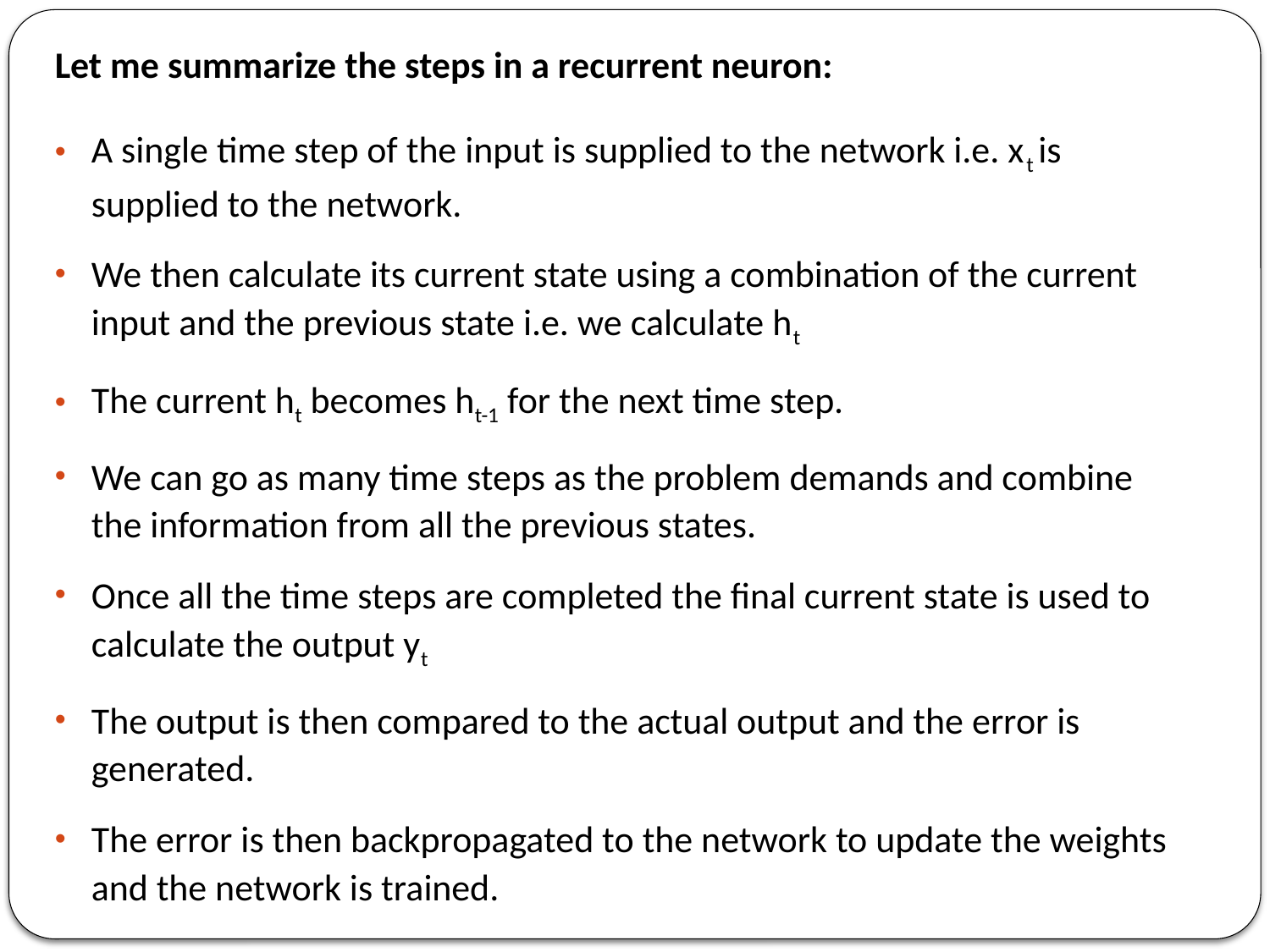

Let me summarize the steps in a recurrent neuron:
A single time step of the input is supplied to the network i.e. xt is supplied to the network.
We then calculate its current state using a combination of the current input and the previous state i.e. we calculate ht
The current ht becomes ht-1 for the next time step.
We can go as many time steps as the problem demands and combine the information from all the previous states.
Once all the time steps are completed the final current state is used to calculate the output yt
The output is then compared to the actual output and the error is generated.
The error is then backpropagated to the network to update the weights and the network is trained.